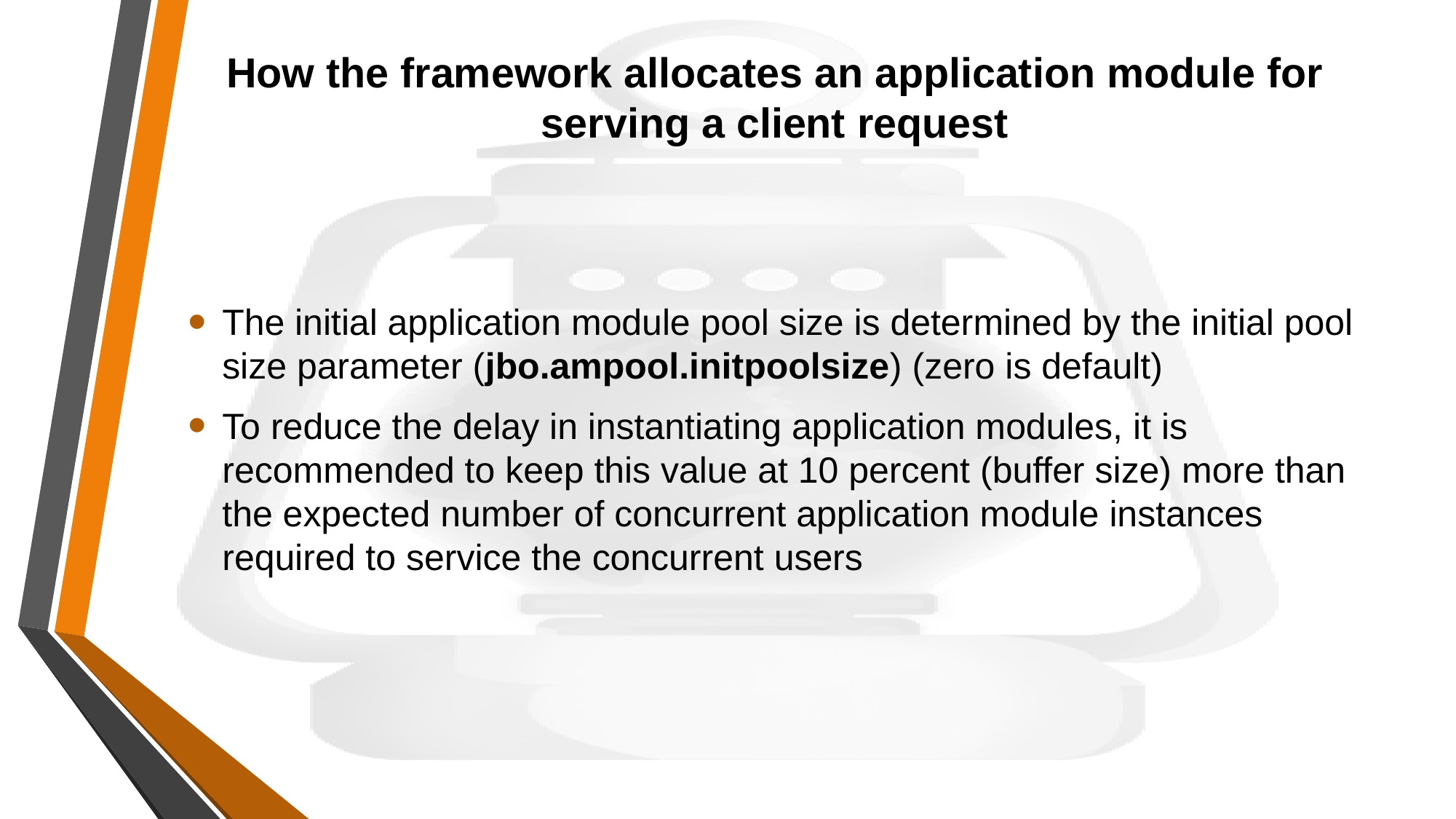

# How the framework allocates an application module for serving a client request
The initial application module pool size is determined by the initial pool size parameter (jbo.ampool.initpoolsize) (zero is default)
To reduce the delay in instantiating application modules, it is recommended to keep this value at 10 percent (buffer size) more than the expected number of concurrent application module instances required to service the concurrent users